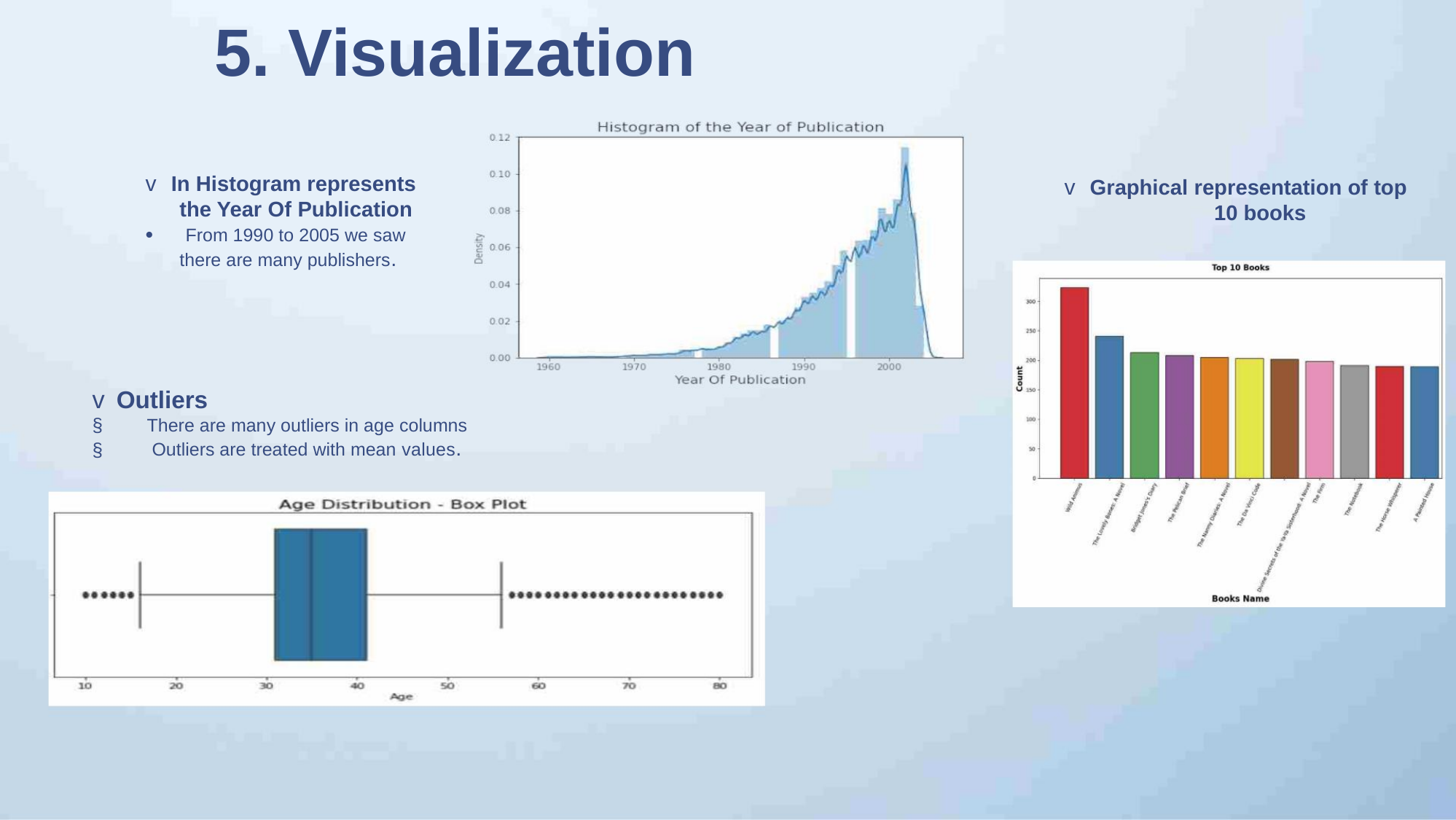

5. Visualization
v In Histogram represents
v Graphical representation of top
the Year Of Publication
From 1990 to 2005 we saw
there are many publishers.
10 books
•
v Outliers
There are many outliers in age columns
Outliers are treated with mean values.
§
§